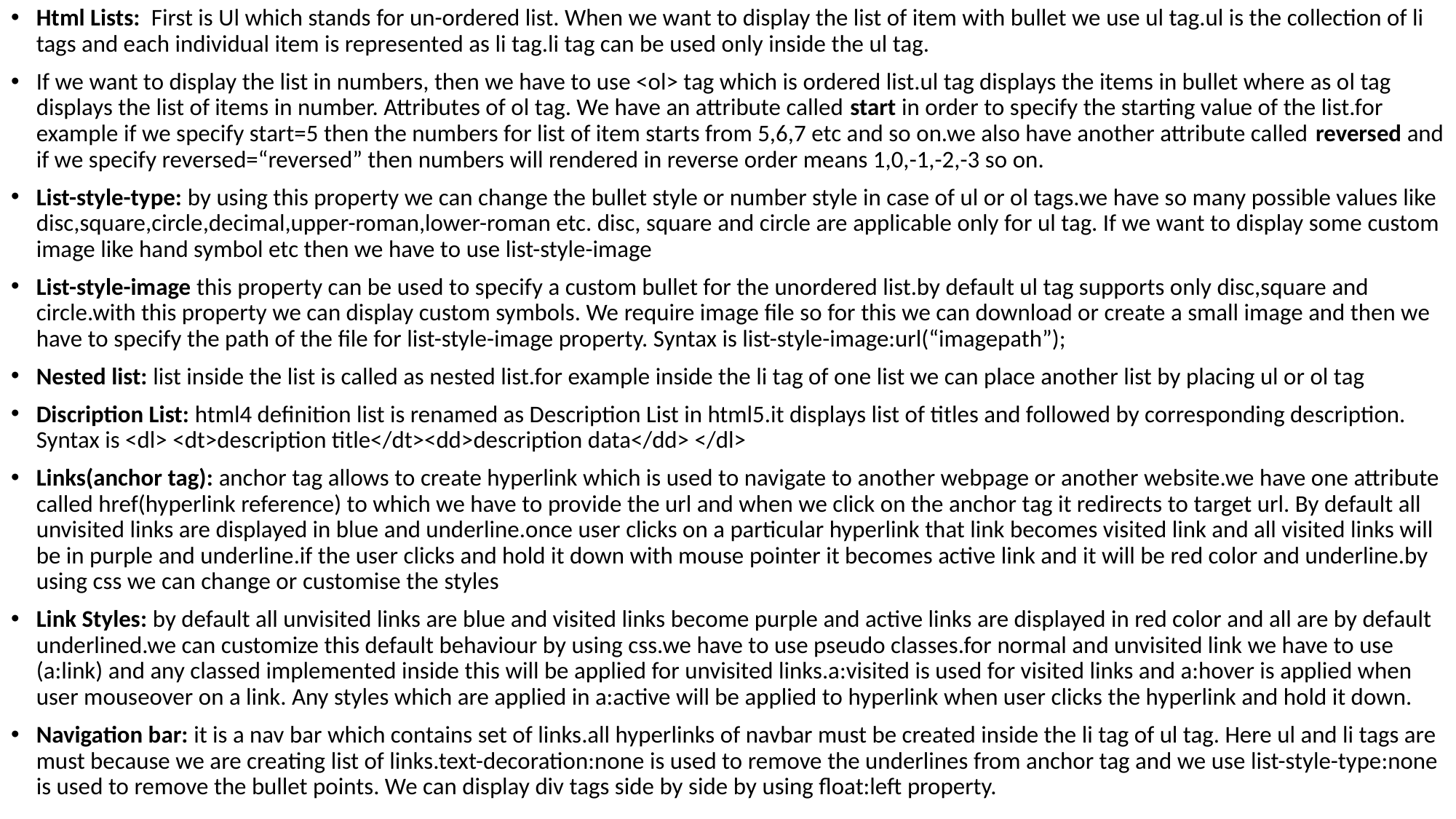

Html Lists:  First is Ul which stands for un-ordered list. When we want to display the list of item with bullet we use ul tag.ul is the collection of li tags and each individual item is represented as li tag.li tag can be used only inside the ul tag.
If we want to display the list in numbers, then we have to use <ol> tag which is ordered list.ul tag displays the items in bullet where as ol tag displays the list of items in number. Attributes of ol tag. We have an attribute called start in order to specify the starting value of the list.for example if we specify start=5 then the numbers for list of item starts from 5,6,7 etc and so on.we also have another attribute called reversed and if we specify reversed=“reversed” then numbers will rendered in reverse order means 1,0,-1,-2,-3 so on.
List-style-type: by using this property we can change the bullet style or number style in case of ul or ol tags.we have so many possible values like disc,square,circle,decimal,upper-roman,lower-roman etc. disc, square and circle are applicable only for ul tag. If we want to display some custom image like hand symbol etc then we have to use list-style-image
List-style-image this property can be used to specify a custom bullet for the unordered list.by default ul tag supports only disc,square and circle.with this property we can display custom symbols. We require image file so for this we can download or create a small image and then we have to specify the path of the file for list-style-image property. Syntax is list-style-image:url(“imagepath”);
Nested list: list inside the list is called as nested list.for example inside the li tag of one list we can place another list by placing ul or ol tag
Discription List: html4 definition list is renamed as Description List in html5.it displays list of titles and followed by corresponding description. Syntax is <dl> <dt>description title</dt><dd>description data</dd> </dl>
Links(anchor tag): anchor tag allows to create hyperlink which is used to navigate to another webpage or another website.we have one attribute called href(hyperlink reference) to which we have to provide the url and when we click on the anchor tag it redirects to target url. By default all unvisited links are displayed in blue and underline.once user clicks on a particular hyperlink that link becomes visited link and all visited links will be in purple and underline.if the user clicks and hold it down with mouse pointer it becomes active link and it will be red color and underline.by using css we can change or customise the styles
Link Styles: by default all unvisited links are blue and visited links become purple and active links are displayed in red color and all are by default underlined.we can customize this default behaviour by using css.we have to use pseudo classes.for normal and unvisited link we have to use (a:link) and any classed implemented inside this will be applied for unvisited links.a:visited is used for visited links and a:hover is applied when user mouseover on a link. Any styles which are applied in a:active will be applied to hyperlink when user clicks the hyperlink and hold it down.
Navigation bar: it is a nav bar which contains set of links.all hyperlinks of navbar must be created inside the li tag of ul tag. Here ul and li tags are must because we are creating list of links.text-decoration:none is used to remove the underlines from anchor tag and we use list-style-type:none is used to remove the bullet points. We can display div tags side by side by using float:left property.